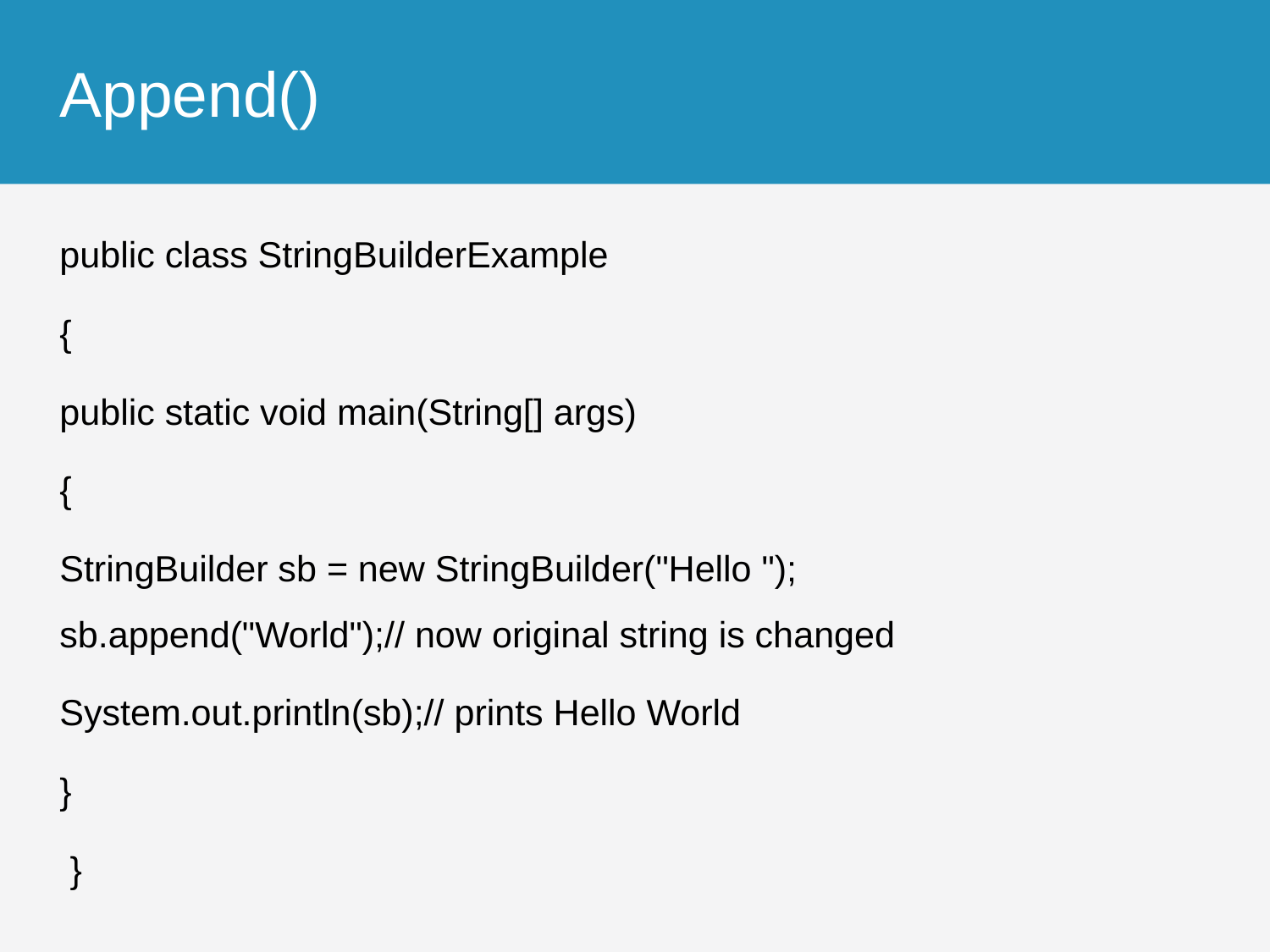

# Append()
public class StringBuilderExample
{
public static void main(String[] args)
{
StringBuilder sb = new StringBuilder("Hello "); sb.append("World");// now original string is changed
System.out.println(sb);// prints Hello World
}
 }